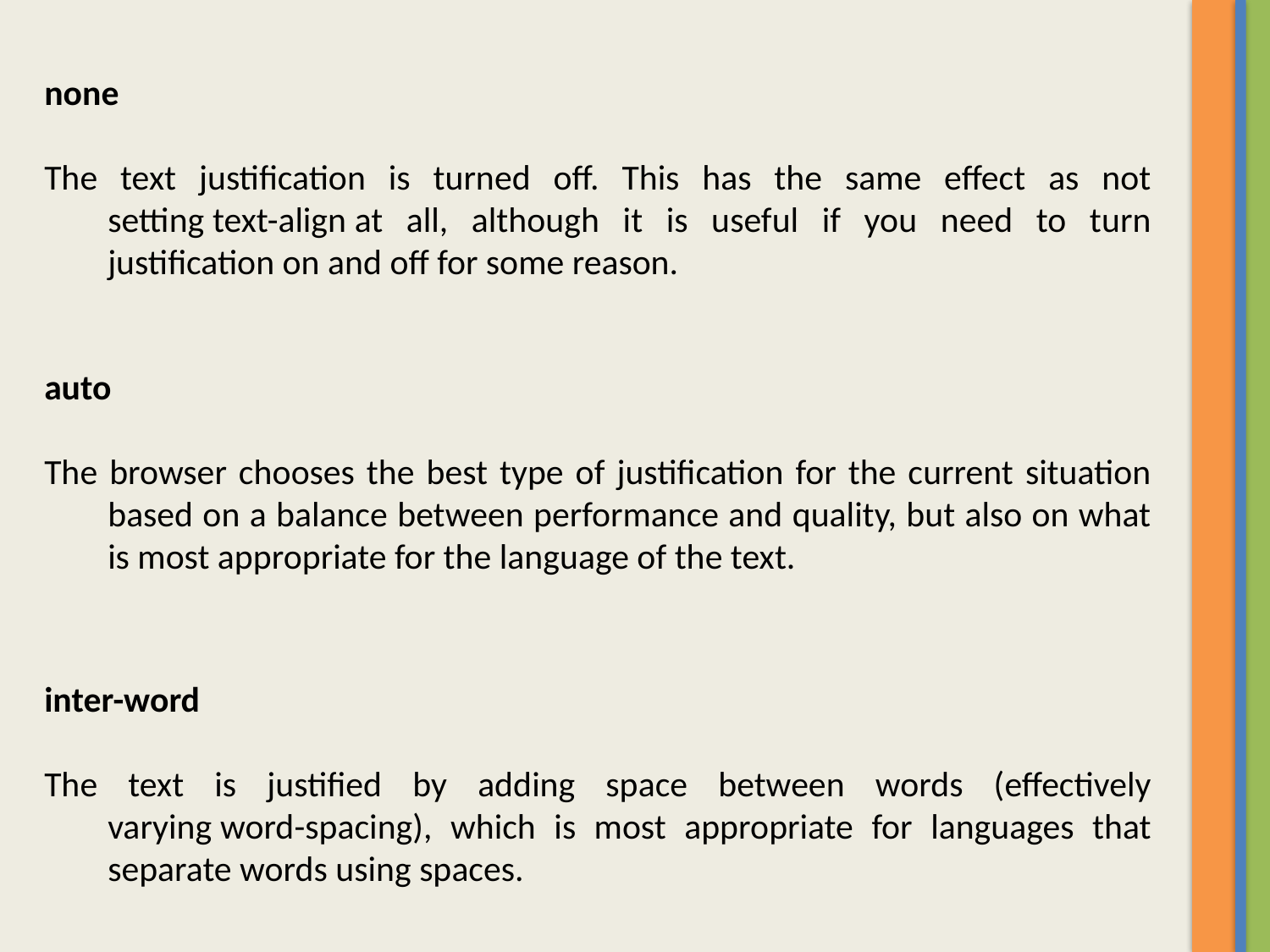

none

The text justification is turned off. This has the same effect as not setting text-align at all, although it is useful if you need to turn justification on and off for some reason.

auto

The browser chooses the best type of justification for the current situation based on a balance between performance and quality, but also on what is most appropriate for the language of the text.

inter-word

The text is justified by adding space between words (effectively varying word-spacing), which is most appropriate for languages that separate words using spaces.